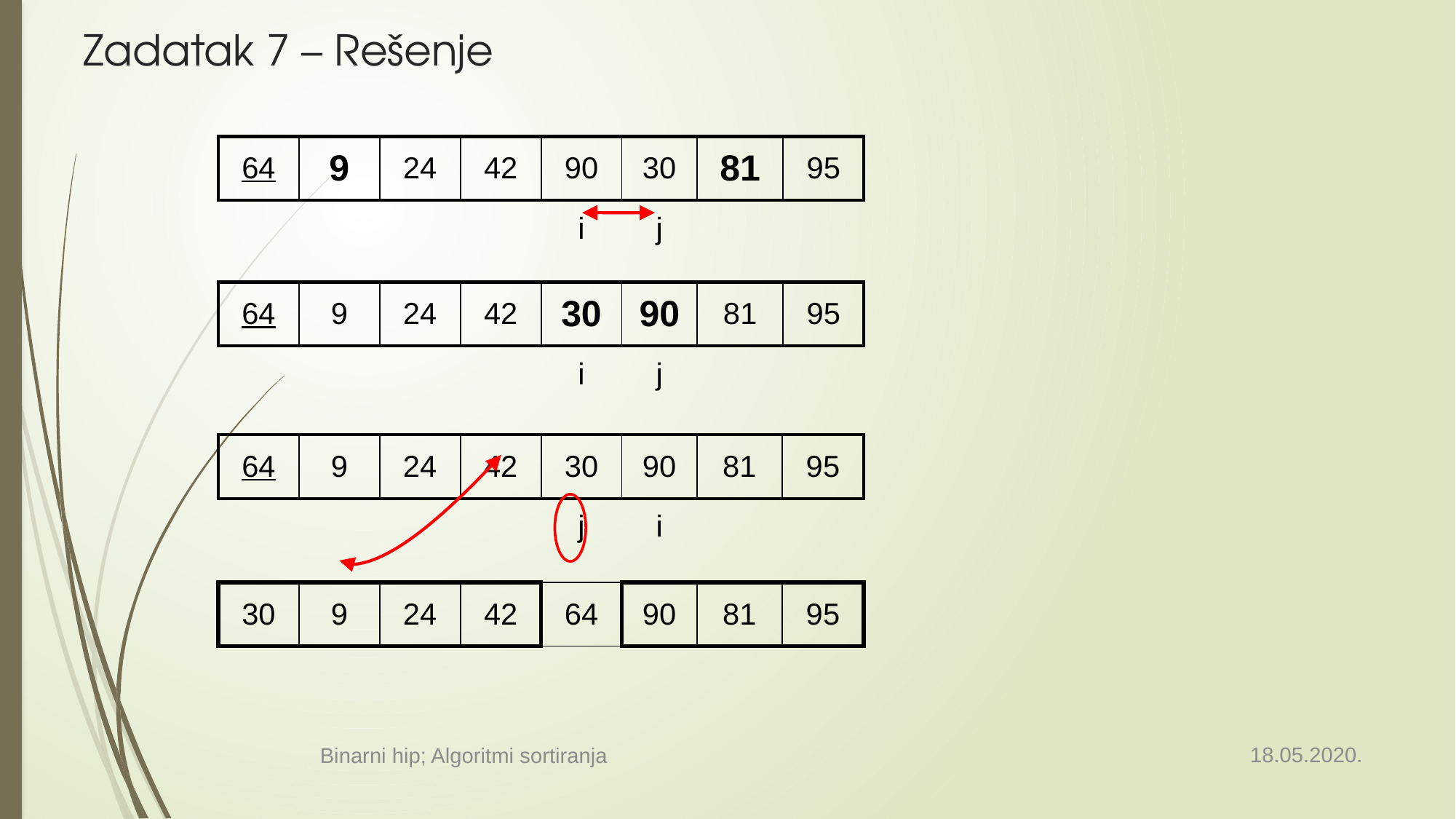

# Zadatak 7 – Rešenje
| 64 | 9 | 24 | 42 | 90 | 30 | 81 | 95 |
| --- | --- | --- | --- | --- | --- | --- | --- |
|  |  |  |  | i | j |  |  |

| 64 | 9 | 24 | 42 | 30 | 90 | 81 | 95 |
| --- | --- | --- | --- | --- | --- | --- | --- |
|  |  |  |  | i | j |  |  |
| 64 | 9 | 24 | 42 | 30 | 90 | 81 | 95 |
| --- | --- | --- | --- | --- | --- | --- | --- |
|  |  |  |  | j | i |  |  |

| 30 | 9 | 24 | 42 | 64 | 90 | 81 | 95 |
| --- | --- | --- | --- | --- | --- | --- | --- |
|  |  |  |  |  |  |  |  |
18.05.2020.
Binarni hip; Algoritmi sortiranja